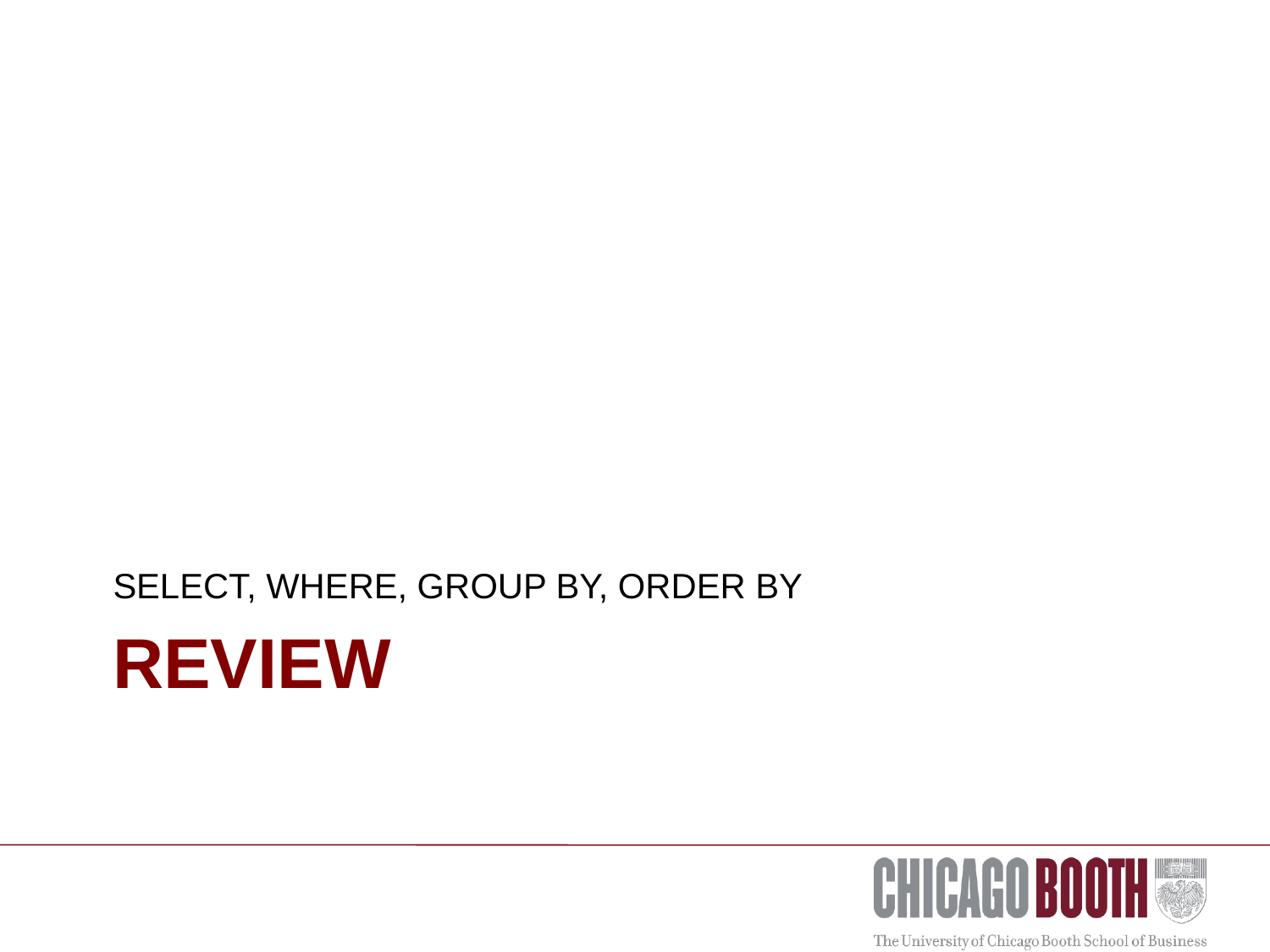

SELECT, WHERE, GROUP BY, ORDER BY
# REVIEW